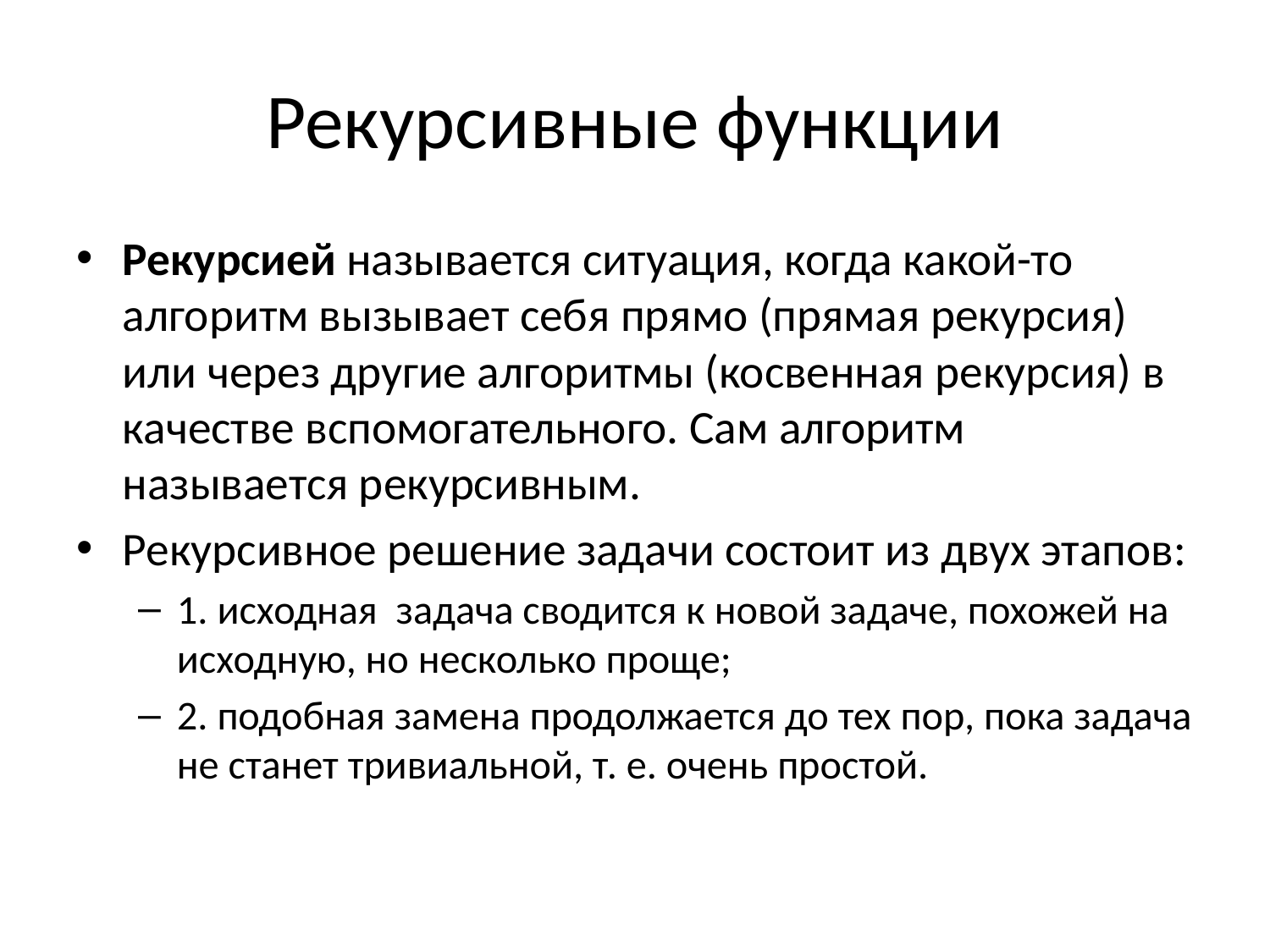

# Рекурсивные функции
Рекурсией называется ситуация, когда какой-то алгоритм вызывает себя прямо (прямая рекурсия) или через другие алгоритмы (косвенная рекурсия) в качестве вспомогательного. Сам алгоритм называется рекурсивным.
Рекурсивное решение задачи состоит из двух этапов:
1. исходная  задача сводится к новой задаче, похожей на исходную, но несколько проще;
2. подобная замена продолжается до тех пор, пока задача не станет тривиальной, т. е. очень простой.